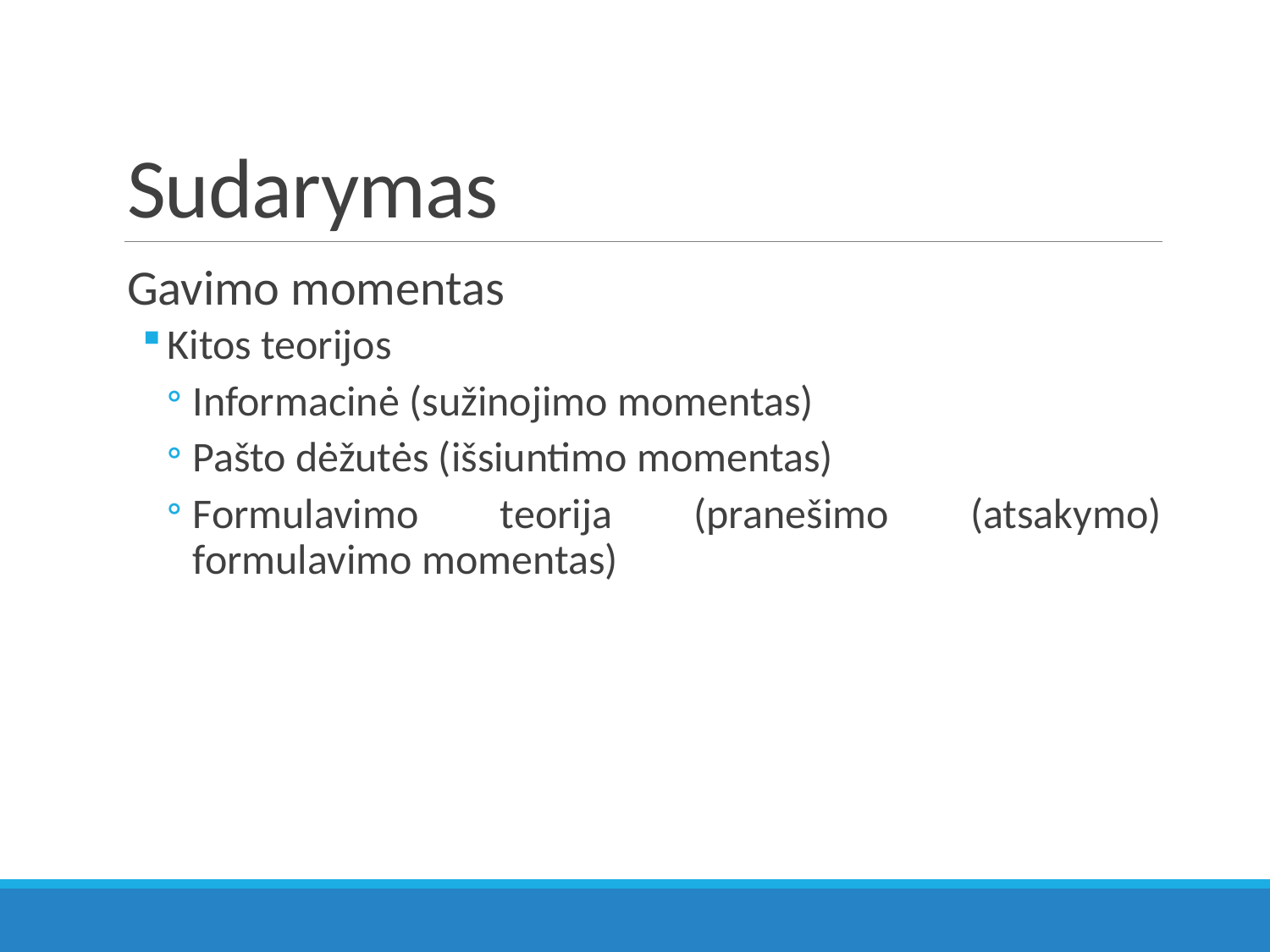

# Sudarymas
Gavimo momentas
Kitos teorijos
Informacinė (sužinojimo momentas)
Pašto dėžutės (išsiuntimo momentas)
Formulavimo teorija (pranešimo (atsakymo) formulavimo momentas)